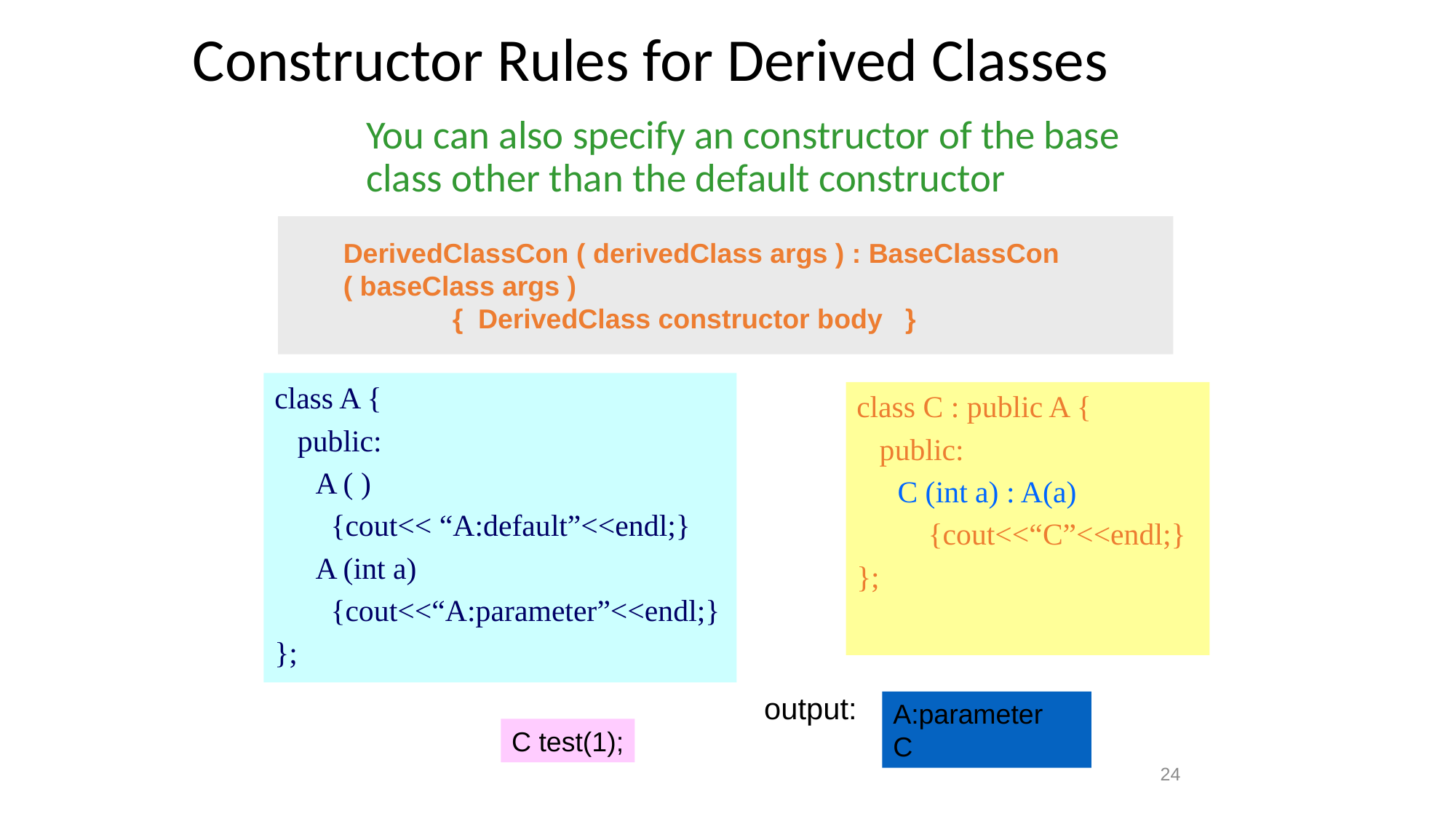

# Constructor Rules for Derived Classes
	You can also specify an constructor of the base class other than the default constructor

DerivedClassCon ( derivedClass args ) : BaseClassCon ( baseClass args )
	{  DerivedClass constructor body   }

class A {
   public:
	A ( )
	  {cout<< “A:default”<<endl;}
	A (int a)
	  {cout<<“A:parameter”<<endl;}
};
class C : public A {
   public:
	C (int a) : A(a)
	    {cout<<“C”<<endl;}
};
output:
A:parameter
C
C test(1);
24